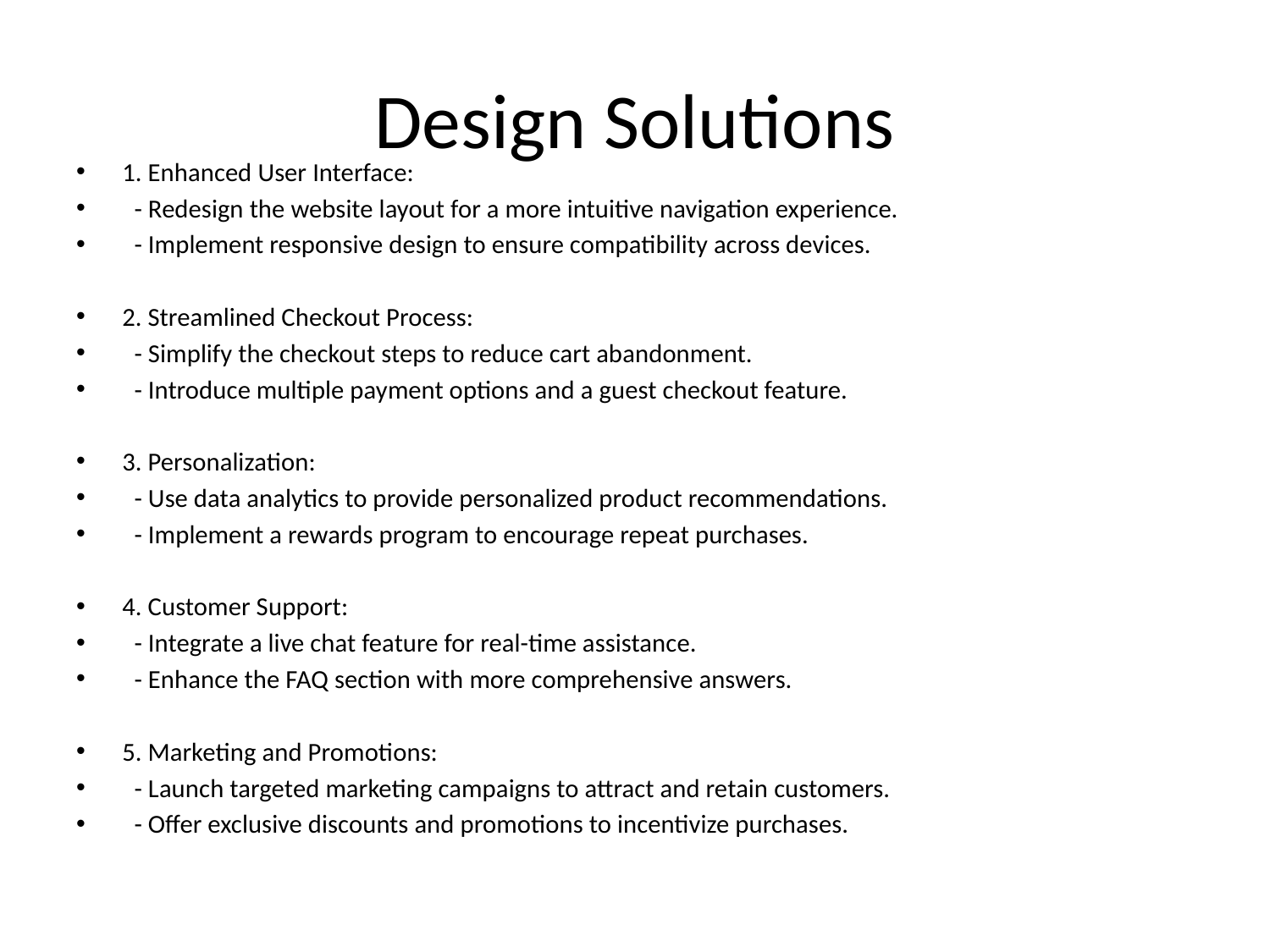

# Design Solutions
1. Enhanced User Interface:
  - Redesign the website layout for a more intuitive navigation experience.
  - Implement responsive design to ensure compatibility across devices.

2. Streamlined Checkout Process:
  - Simplify the checkout steps to reduce cart abandonment.
  - Introduce multiple payment options and a guest checkout feature.

3. Personalization:
  - Use data analytics to provide personalized product recommendations.
  - Implement a rewards program to encourage repeat purchases.

4. Customer Support:
  - Integrate a live chat feature for real-time assistance.
  - Enhance the FAQ section with more comprehensive answers.

5. Marketing and Promotions:
  - Launch targeted marketing campaigns to attract and retain customers.
  - Offer exclusive discounts and promotions to incentivize purchases.